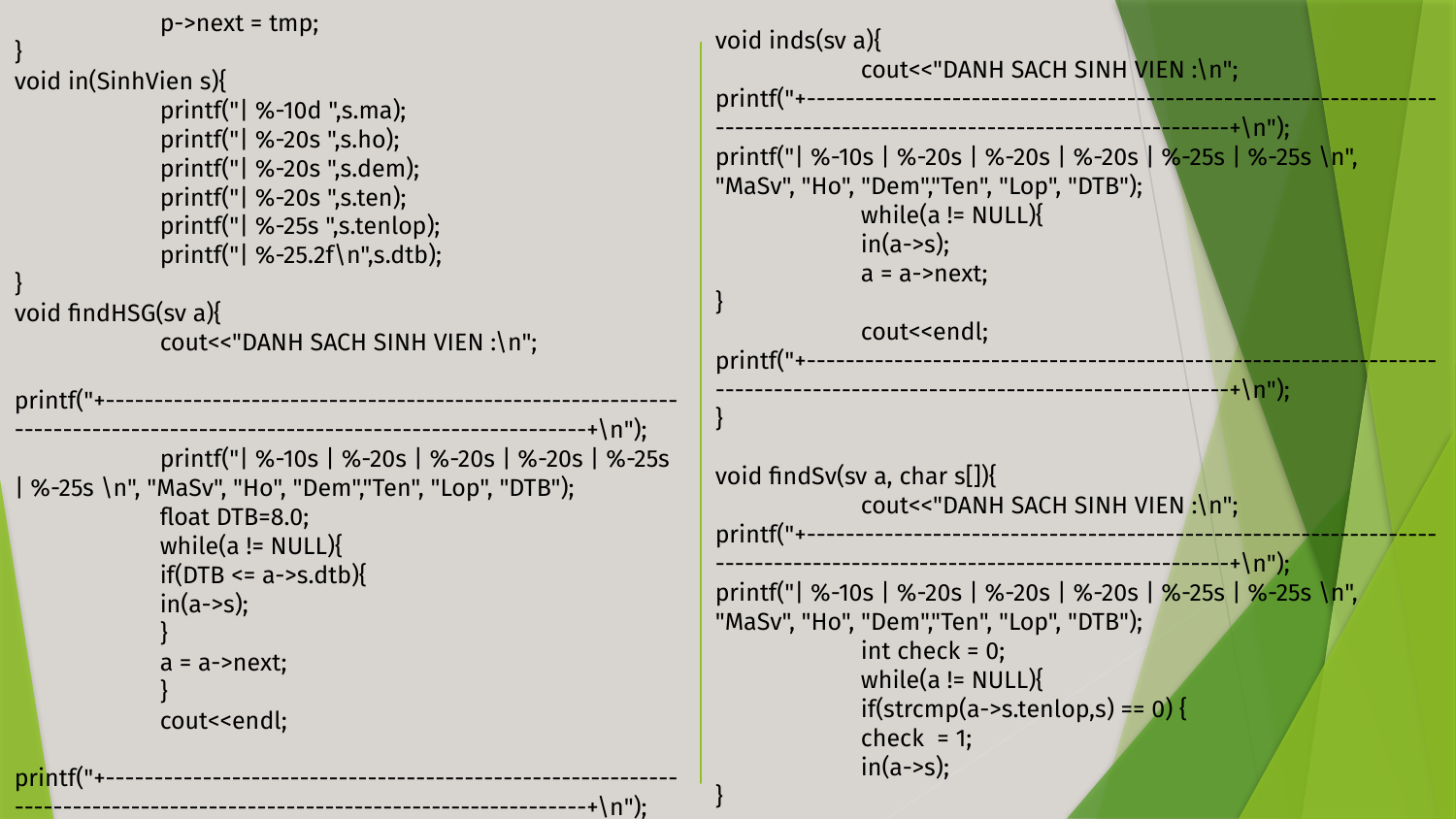

p->next = tmp;
}
void in(SinhVien s){
	printf("| %-10d ",s.ma);
	printf("| %-20s ",s.ho);
	printf("| %-20s ",s.dem);
	printf("| %-20s ",s.ten);
	printf("| %-25s ",s.tenlop);
	printf("| %-25.2f\n",s.dtb);
}
void findHSG(sv a){
	cout<<"DANH SACH SINH VIEN :\n";
	printf("+----------------------------------------------------------------------------------------------------------------------+\n");
	printf("| %-10s | %-20s | %-20s | %-20s | %-25s | %-25s \n", "MaSv", "Ho", "Dem","Ten", "Lop", "DTB");
	float DTB=8.0;
	while(a != NULL){
	if(DTB <= a->s.dtb){
	in(a->s);
	}
	a = a->next;
	}
	cout<<endl;
	printf("+----------------------------------------------------------------------------------------------------------------------+\n");
}
void inds(sv a){
	cout<<"DANH SACH SINH VIEN :\n";
printf("+----------------------------------------------------------------------------------------------------------------------+\n");
printf("| %-10s | %-20s | %-20s | %-20s | %-25s | %-25s \n", "MaSv", "Ho", "Dem","Ten", "Lop", "DTB");
	while(a != NULL){
	in(a->s);
	a = a->next;
}
	cout<<endl;
printf("+----------------------------------------------------------------------------------------------------------------------+\n");
}

void findSv(sv a, char s[]){
	cout<<"DANH SACH SINH VIEN :\n";
printf("+----------------------------------------------------------------------------------------------------------------------+\n");
printf("| %-10s | %-20s | %-20s | %-20s | %-25s | %-25s \n", "MaSv", "Ho", "Dem","Ten", "Lop", "DTB");
	int check = 0;
	while(a != NULL){
	if(strcmp(a->s.tenlop,s) == 0) {
	check  = 1;
	in(a->s);
}